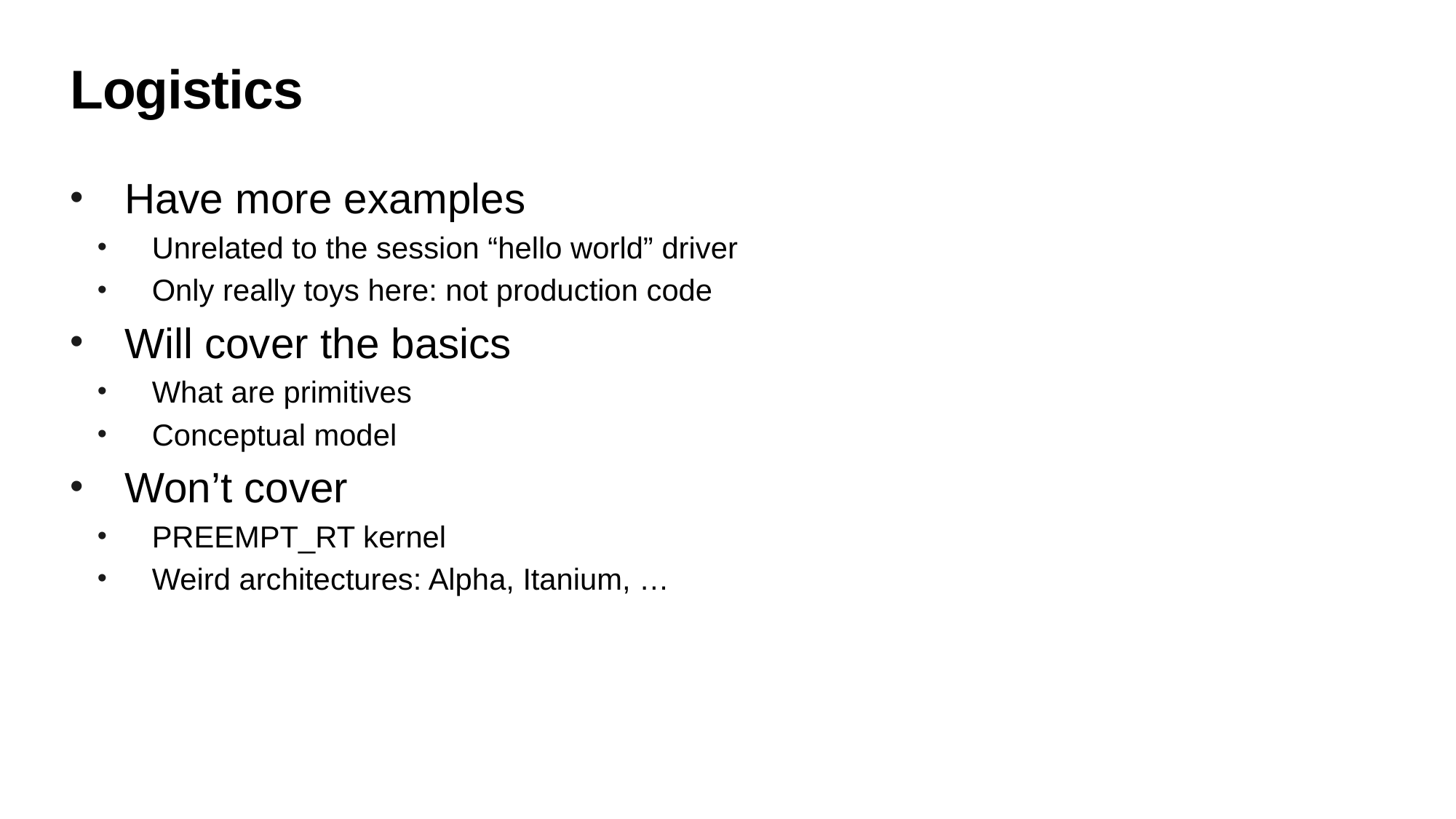

# Logistics
Have more examples
Unrelated to the session “hello world” driver
Only really toys here: not production code
Will cover the basics
What are primitives
Conceptual model
Won’t cover
PREEMPT_RT kernel
Weird architectures: Alpha, Itanium, …